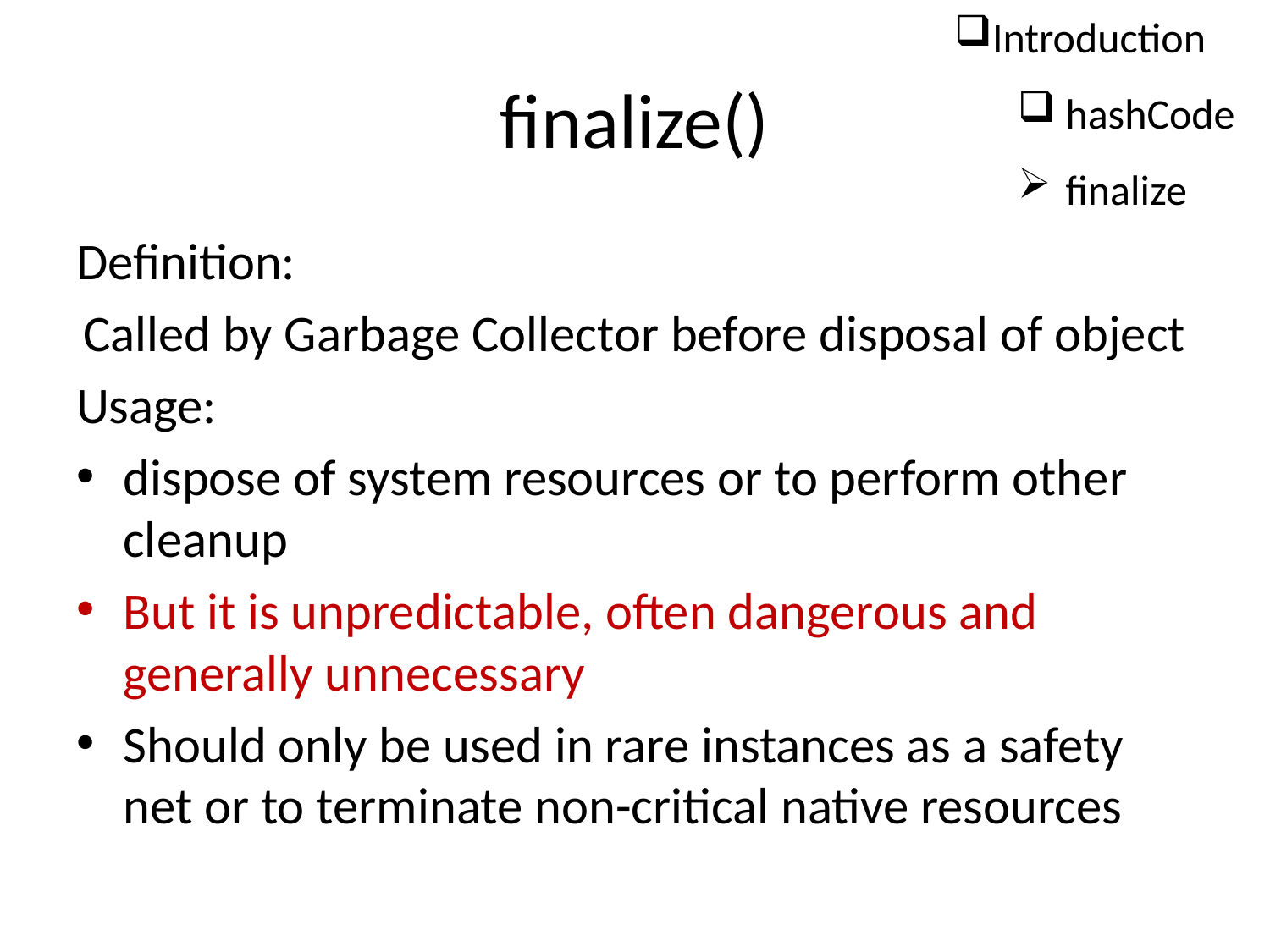

Introduction
hashCode
finalize

# finalize()
Definition:
Called by Garbage Collector before disposal of object
Usage:
dispose of system resources or to perform other cleanup
But it is unpredictable, often dangerous and generally unnecessary
Should only be used in rare instances as a safety net or to terminate non-critical native resources